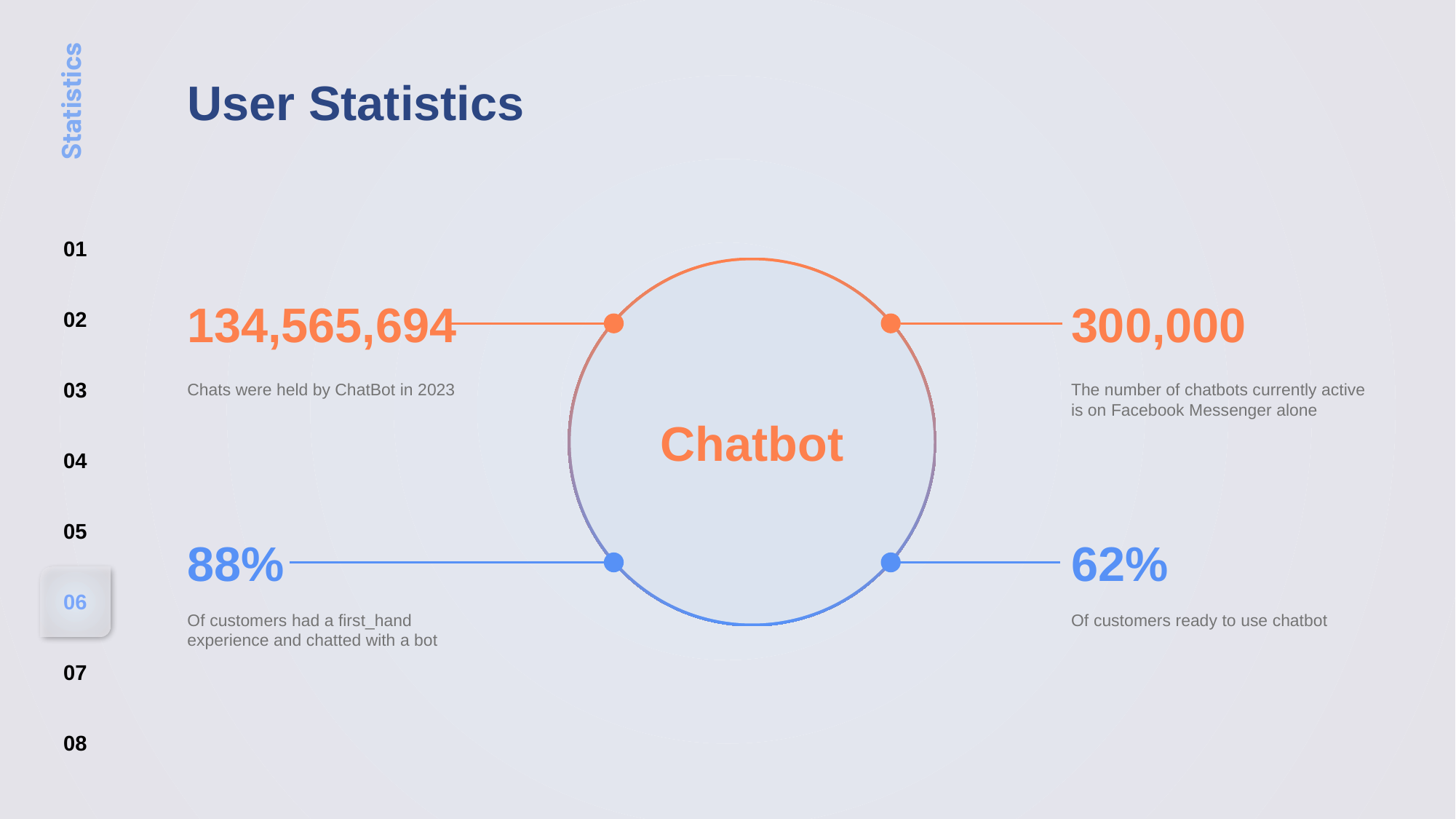

User Statistics
Statistics
01
02
03
04
05
06
07
08

Chatbot
300,000
134,565,694

Chats were held by ChatBot in 2023

The number of chatbots currently active is on Facebook Messenger alone
62%
88%

Of customers had a first_hand experience and chatted with a bot

Of customers ready to use chatbot